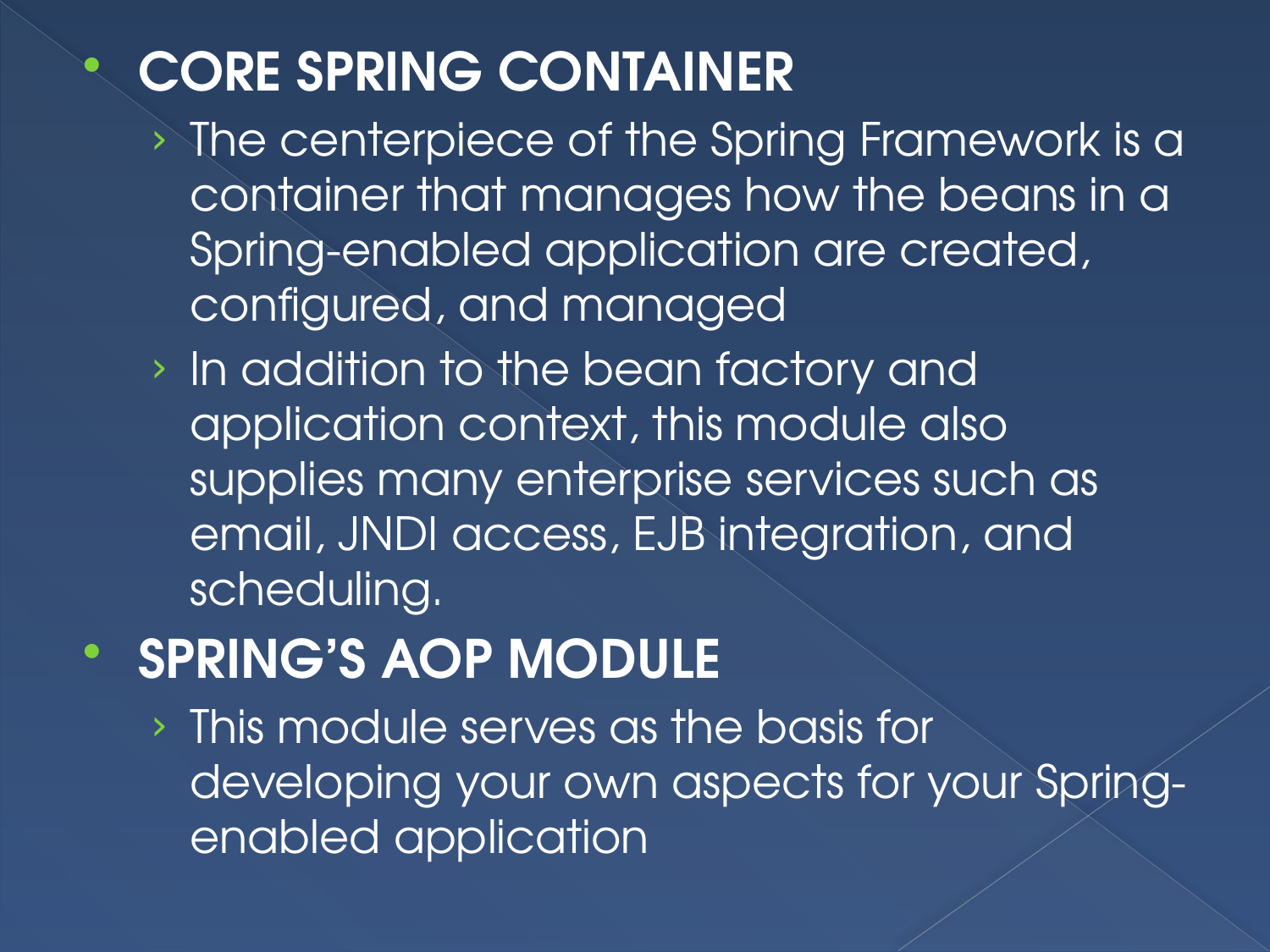

CORE SPRING CONTAINER
The centerpiece of the Spring Framework is a container that manages how the beans in a Spring-enabled application are created, configured, and managed
In addition to the bean factory and application context, this module also supplies many enterprise services such as email, JNDI access, EJB integration, and scheduling.
SPRING’S AOP MODULE
This module serves as the basis for developing your own aspects for your Spring- enabled application